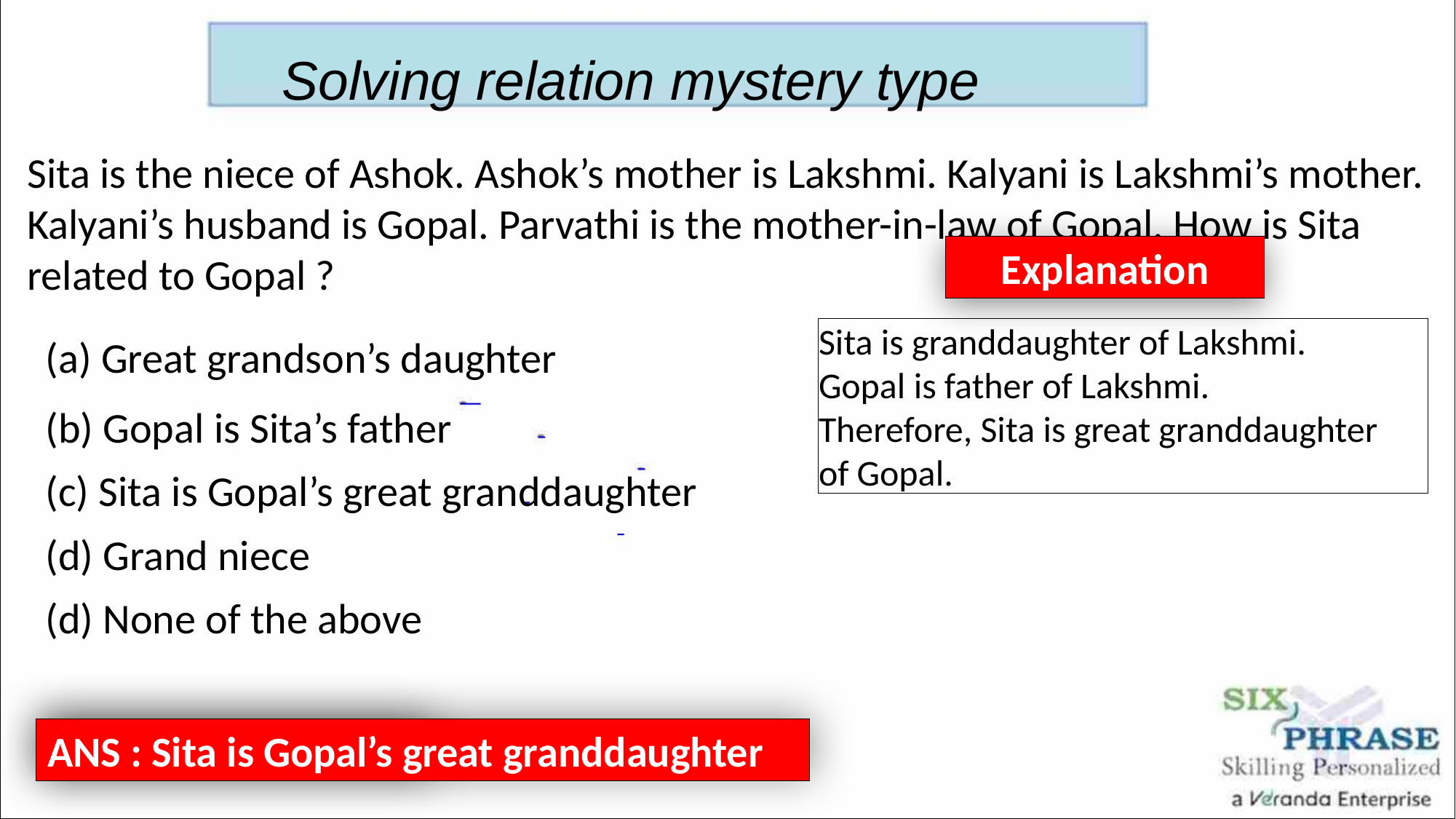

Solving relation mystery type
Sita is the niece of Ashok. Ashok’s mother is Lakshmi. Kalyani is Lakshmi’s mother.
Kalyani’s husband is Gopal. Parvathi is the mother-in-law of Gopal. How is Sita related to Gopal ?
Explanation
Sita is granddaughter of Lakshmi.
Gopal is father of Lakshmi.
Therefore, Sita is great granddaughter
of Gopal.
(a) Great grandson’s daughter

(b) Gopal is Sita’s father
(c) Sita is Gopal’s great granddaughter
(d) Grand niece
(d) None of the above
ANS :
ANS : Sita is Gopal’s great granddaughter